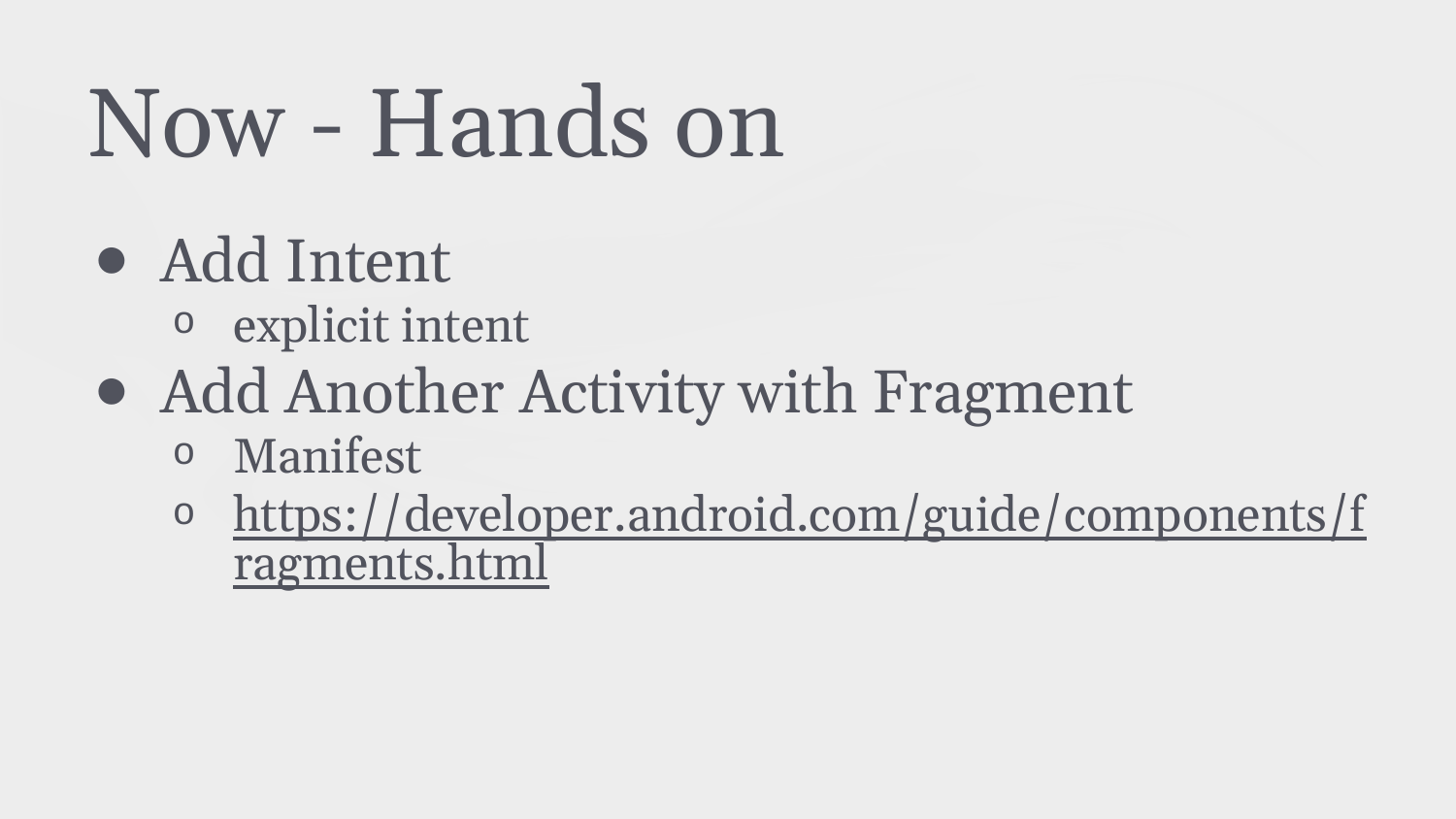

# Now - Hands on
Add Intent
explicit intent
Add Another Activity with Fragment
Manifest
https://developer.android.com/guide/components/fragments.html